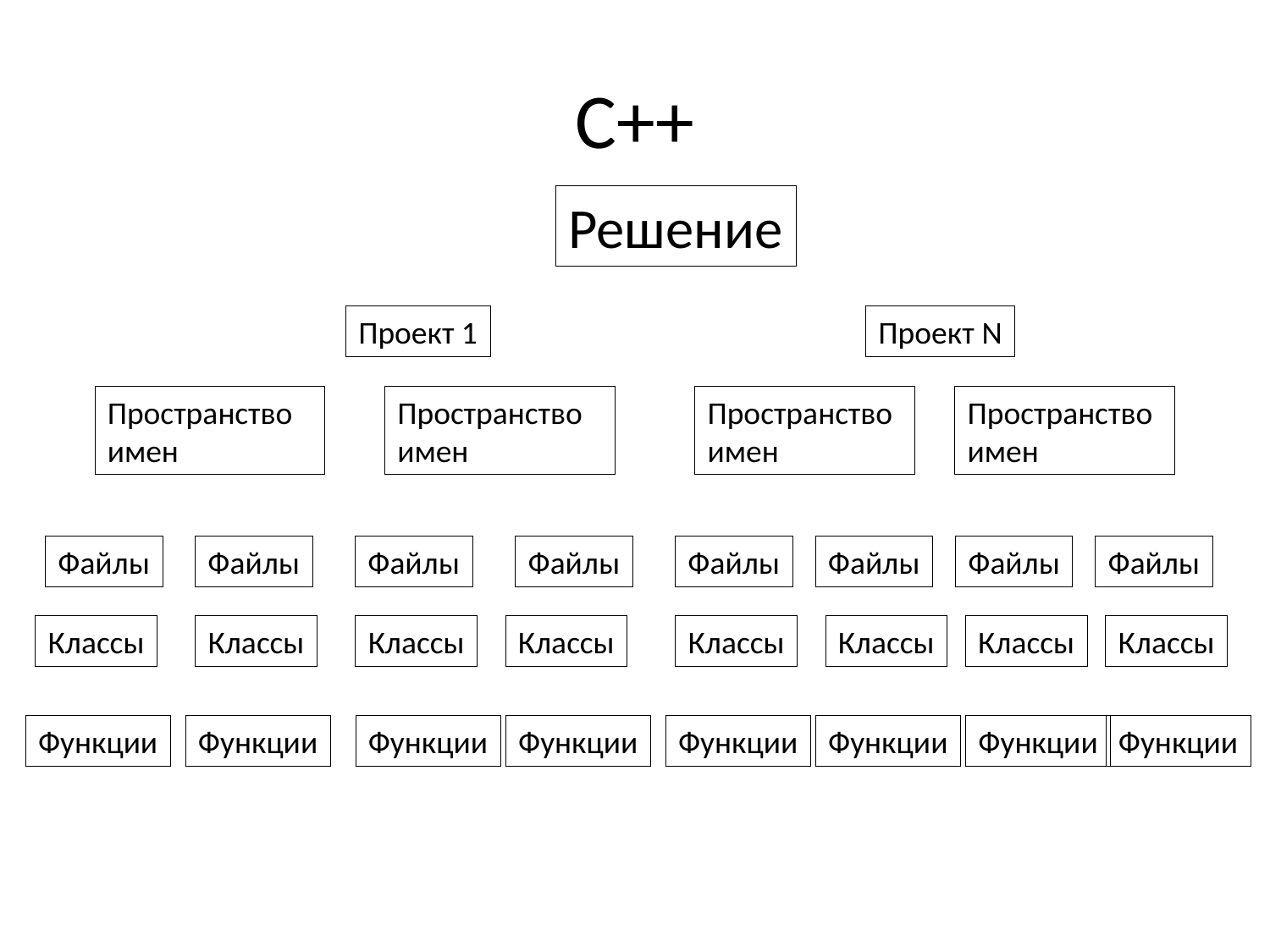

# С++
Решение
Проект 1
Проект N
Пространство имен
Пространство имен
Пространство имен
Пространство имен
Файлы
Файлы
Файлы
Файлы
Файлы
Файлы
Файлы
Файлы
Классы
Классы
Классы
Классы
Классы
Классы
Классы
Классы
Функции
Функции
Функции
Функции
Функции
Функции
Функции
Функции